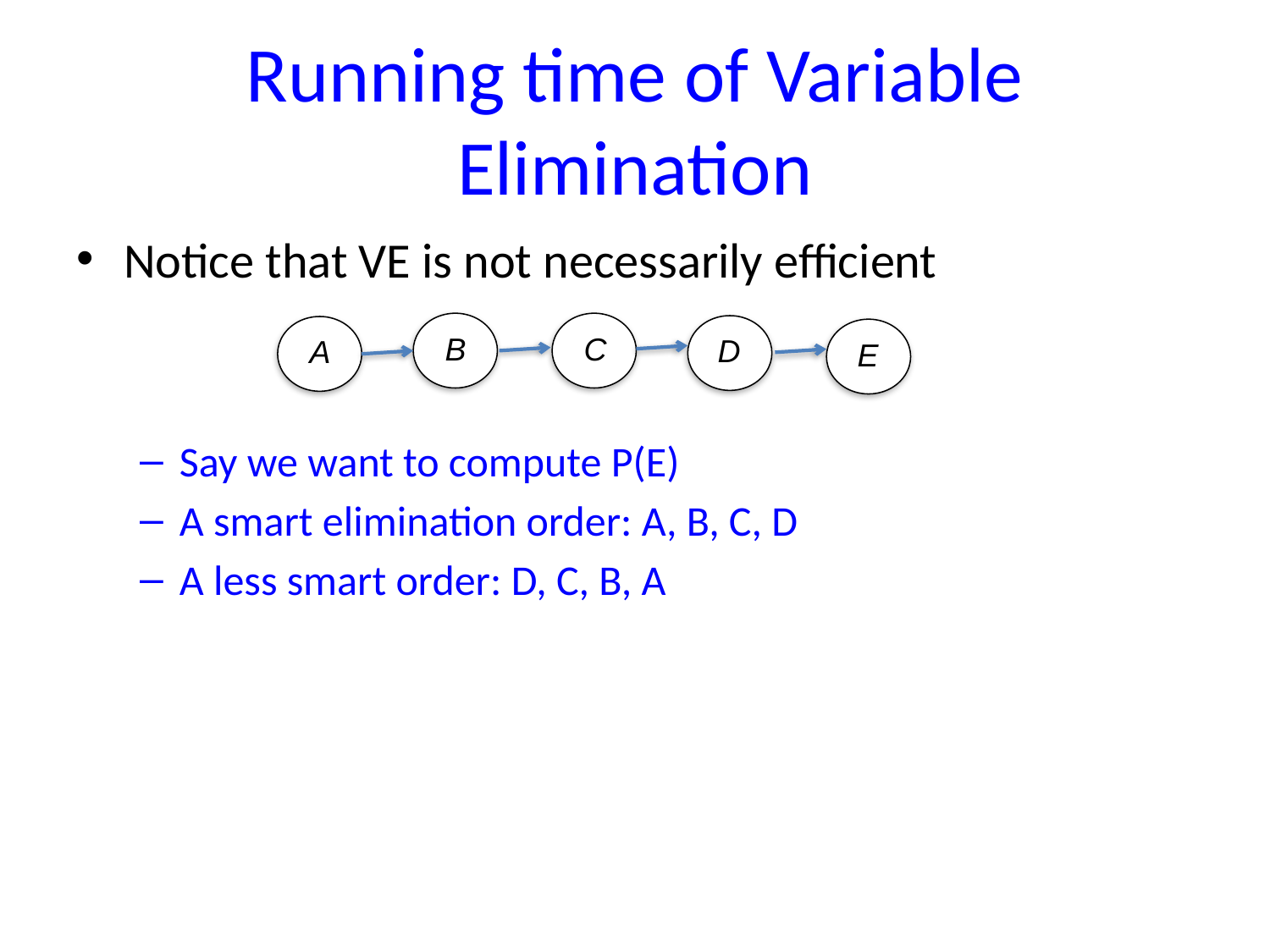

# Running time of Variable Elimination
Notice that VE is not necessarily efficient

Say we want to compute P(E)
A smart elimination order: A, B, C, D
A less smart order: D, C, B, A

A

B
C
D
E